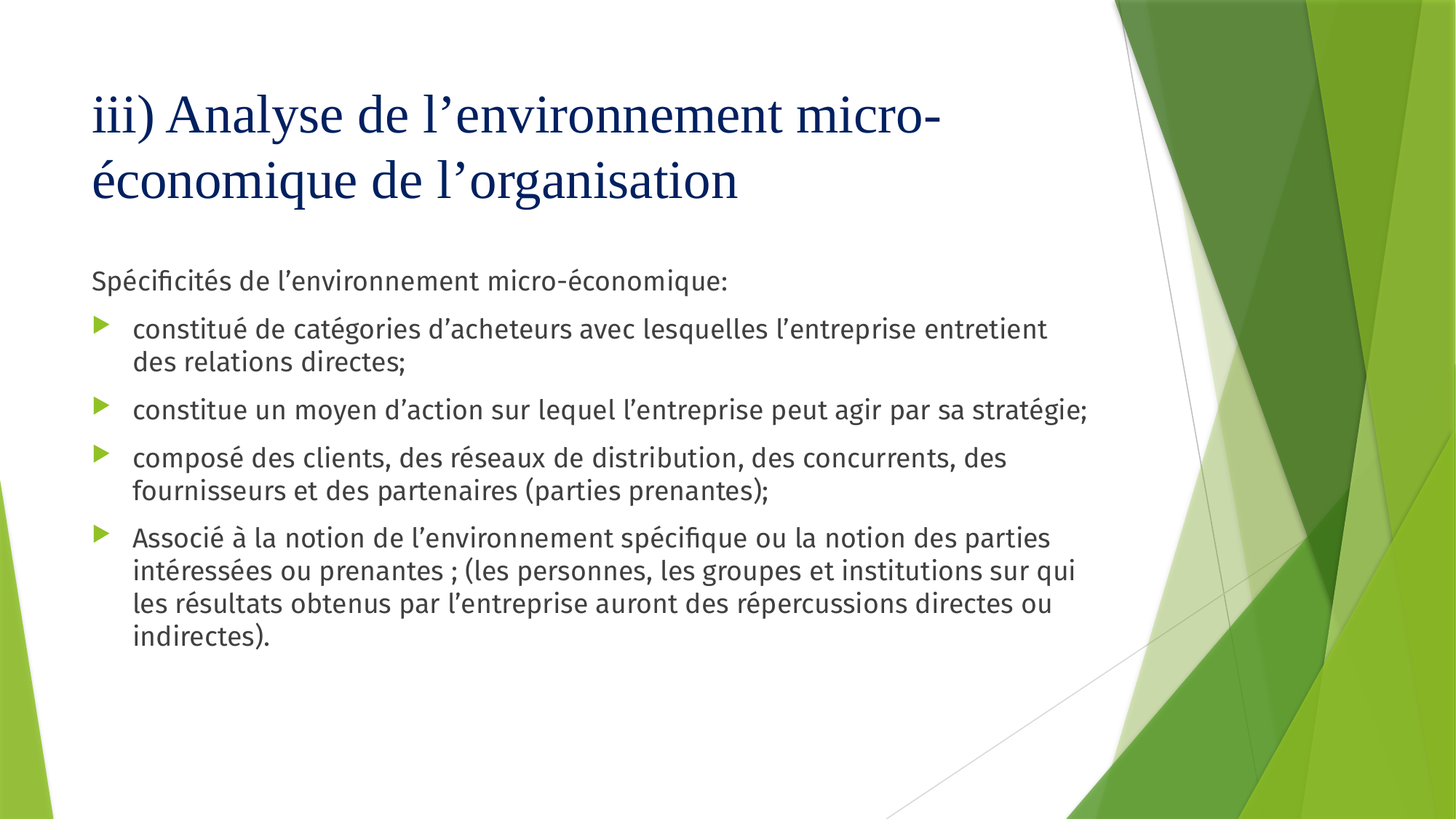

# iii) Analyse de l’environnement micro-économique de l’organisation
Spécificités de l’environnement micro-économique:
constitué de catégories d’acheteurs avec lesquelles l’entreprise entretient des relations directes;
constitue un moyen d’action sur lequel l’entreprise peut agir par sa stratégie;
composé des clients, des réseaux de distribution, des concurrents, des fournisseurs et des partenaires (parties prenantes);
Associé à la notion de l’environnement spécifique ou la notion des parties intéressées ou prenantes ; (les personnes, les groupes et institutions sur qui les résultats obtenus par l’entreprise auront des répercussions directes ou indirectes).